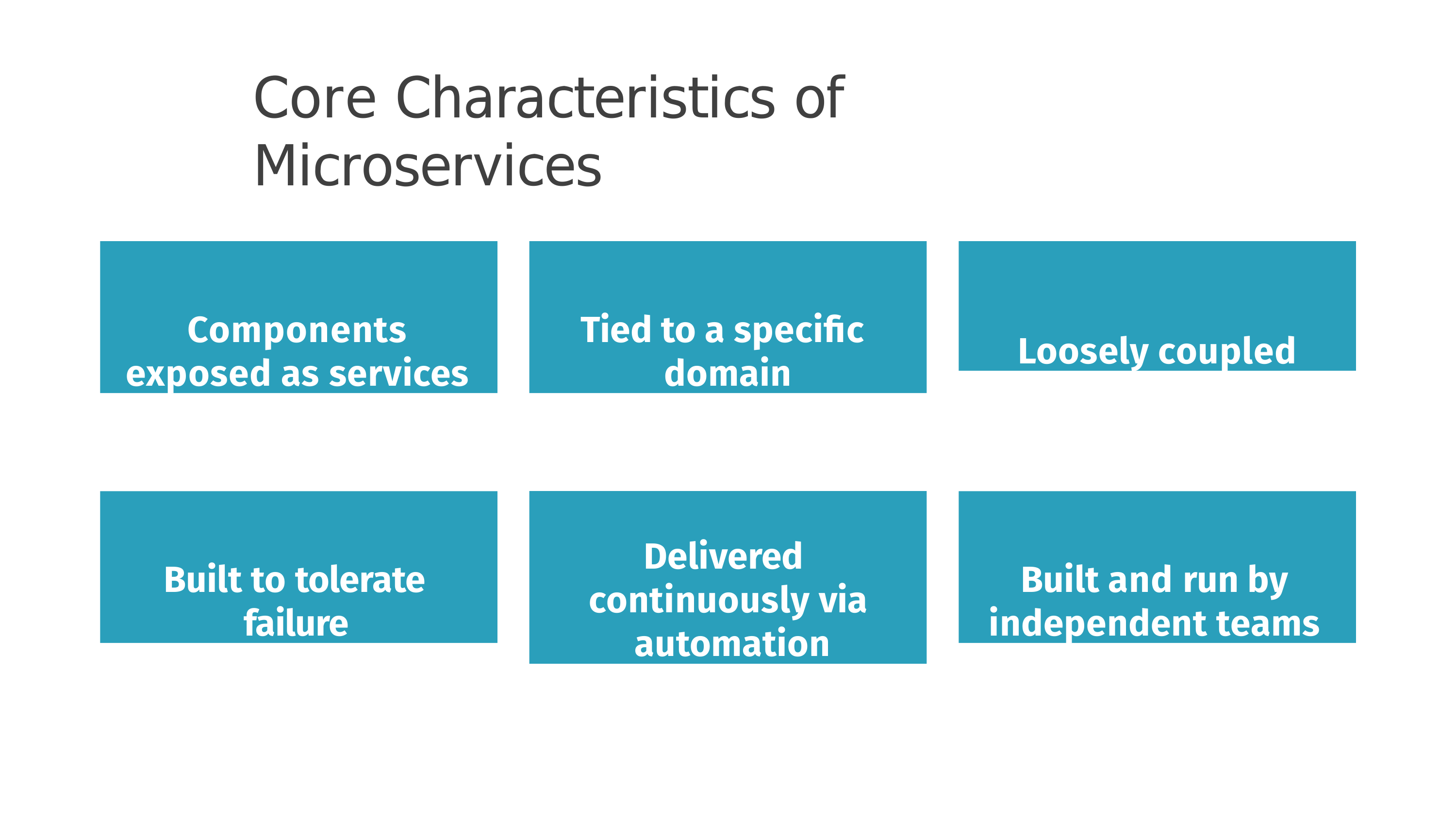

# Core Characteristics of Microservices

Components  exposed as services

Tied to a specific  domain

Loosely coupled

Built to tolerate  failure

Delivered  continuously via  automation

Built and run by  independent teams
5